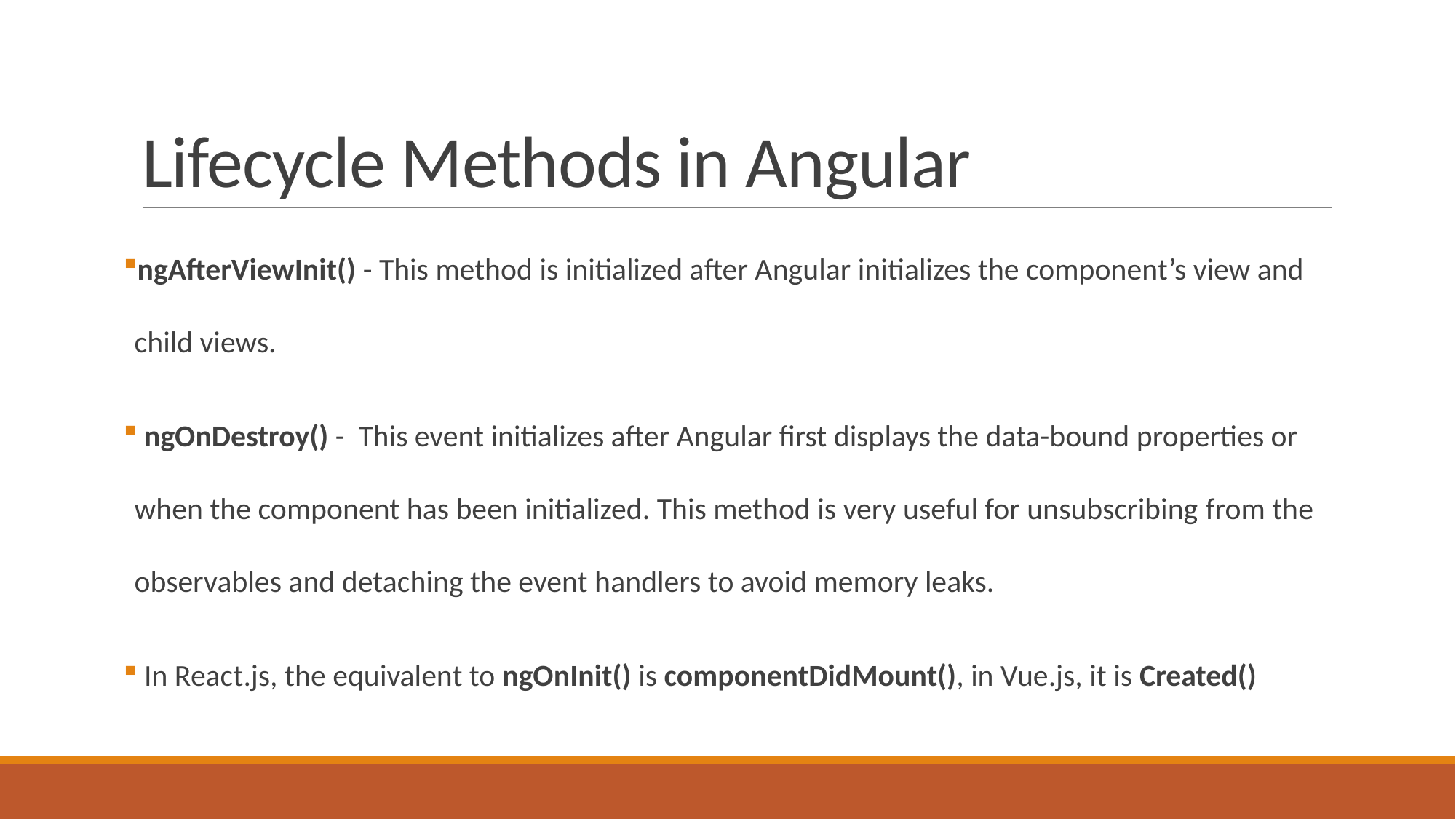

# Lifecycle Methods in Angular
ngAfterViewInit() - This method is initialized after Angular initializes the component’s view and child views.
 ngOnDestroy() -  This event initializes after Angular first displays the data-bound properties or when the component has been initialized. This method is very useful for unsubscribing from the observables and detaching the event handlers to avoid memory leaks.
 In React.js, the equivalent to ngOnInit() is componentDidMount(), in Vue.js, it is Created()